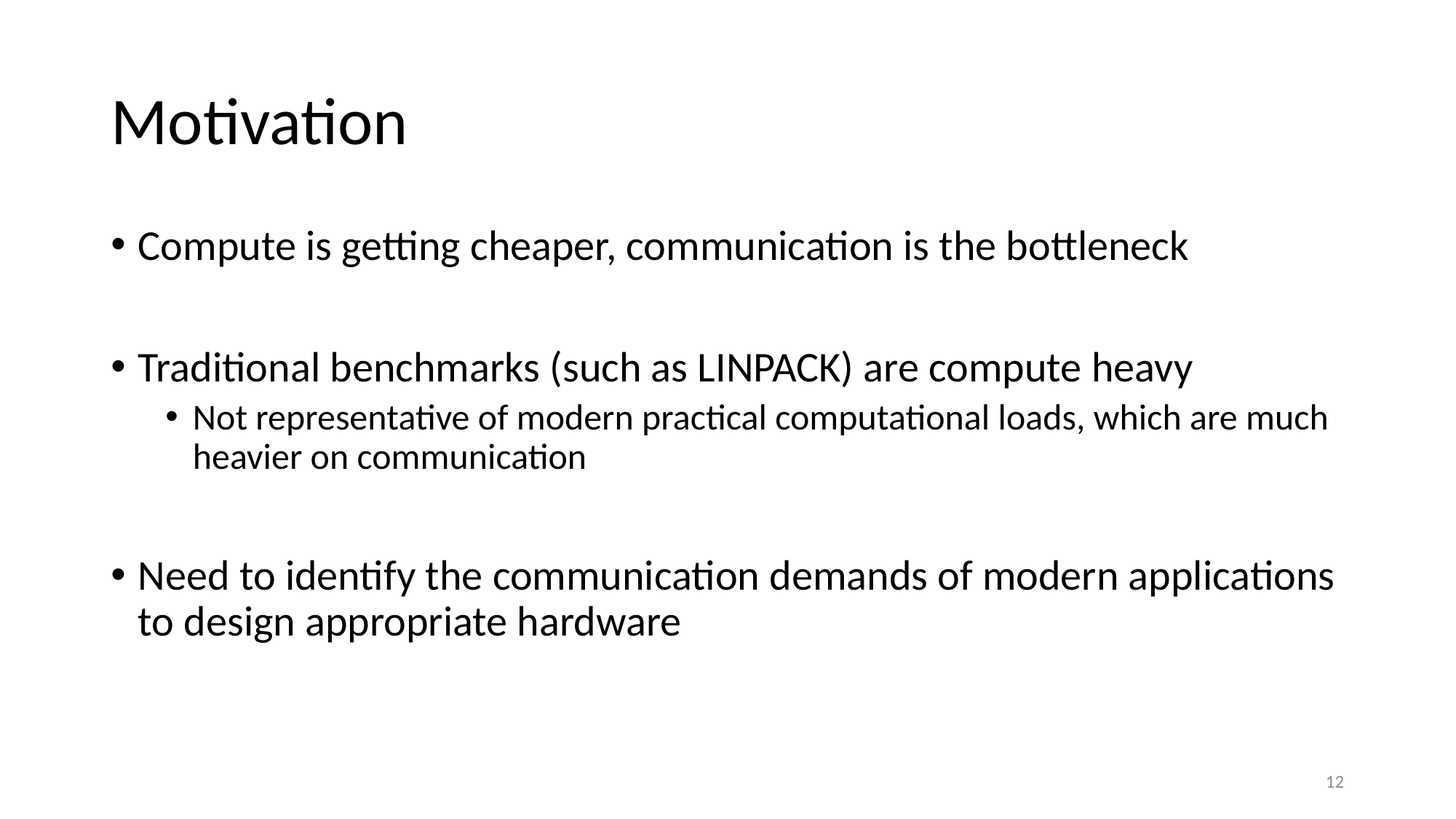

# Motivation
Compute is getting cheaper, communication is the bottleneck

Traditional benchmarks (such as LINPACK) are compute heavy
Not representative of modern practical computational loads, which are much heavier on communication

Need to identify the communication demands of modern applications to design appropriate hardware
12